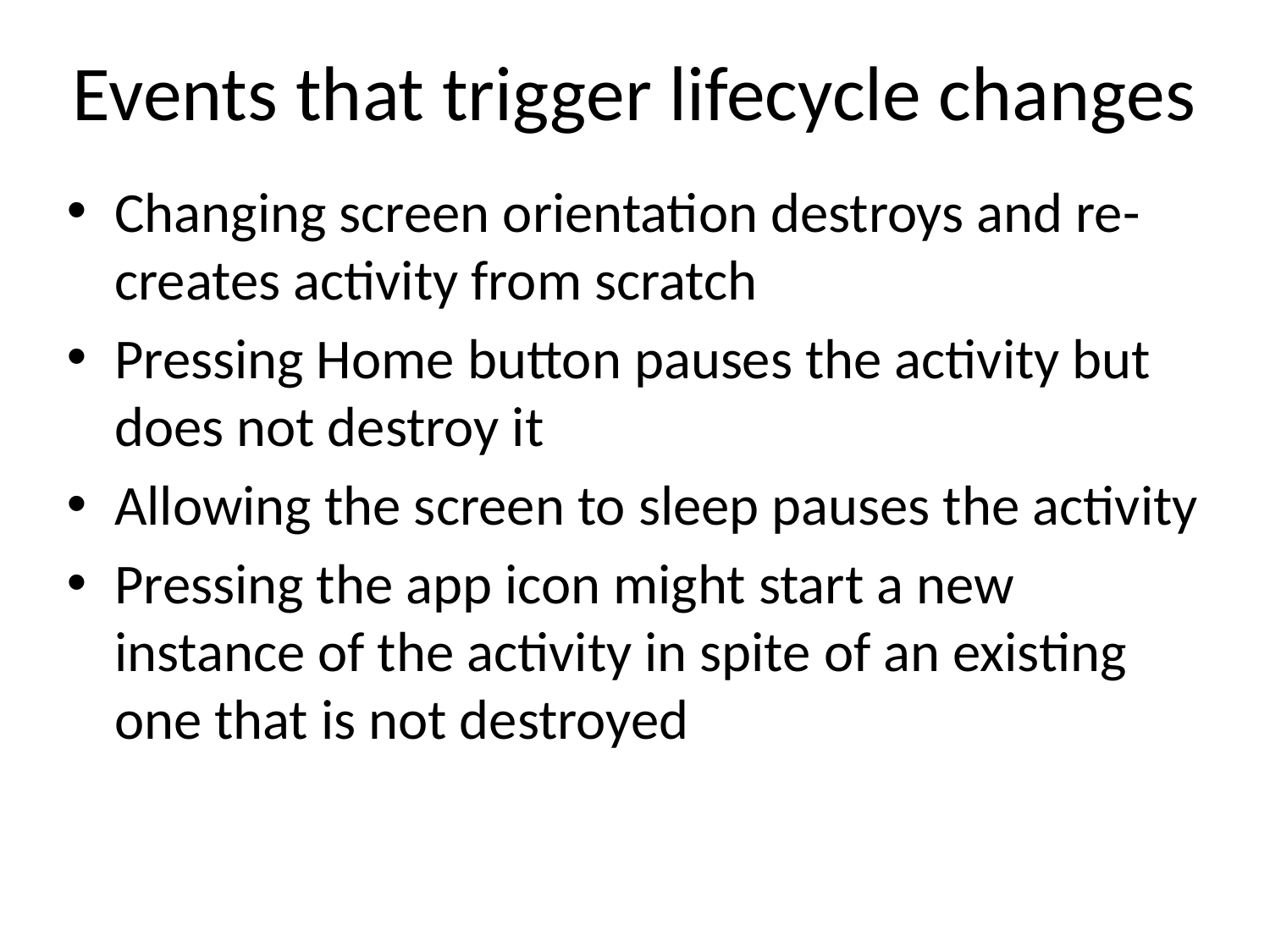

# Events that trigger lifecycle changes
Changing screen orientation destroys and re-creates activity from scratch
Pressing Home button pauses the activity but does not destroy it
Allowing the screen to sleep pauses the activity
Pressing the app icon might start a new instance of the activity in spite of an existing one that is not destroyed